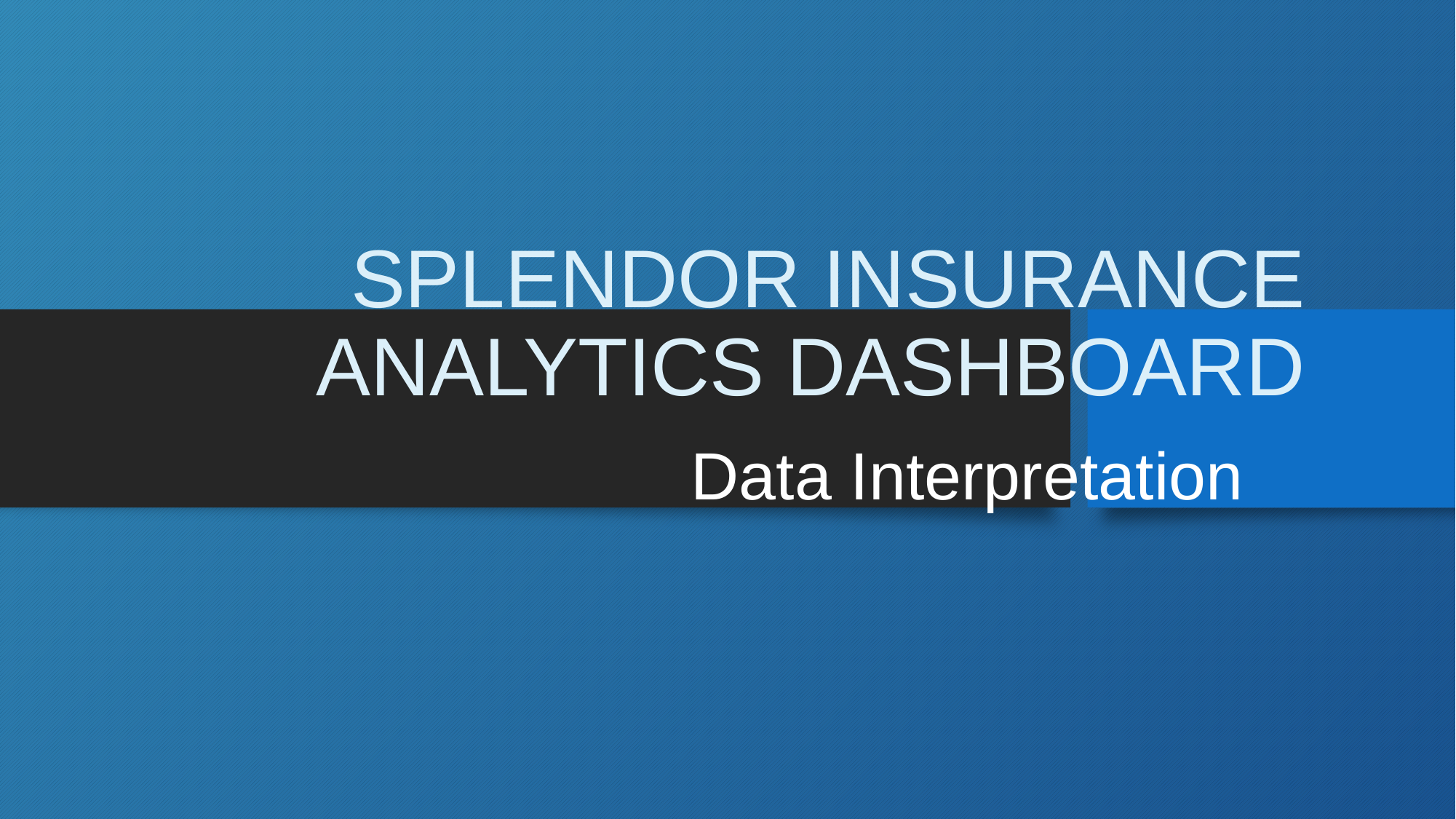

# SPLENDOR INSURANCE ANALYTICS DASHBOARD
Data Interpretation